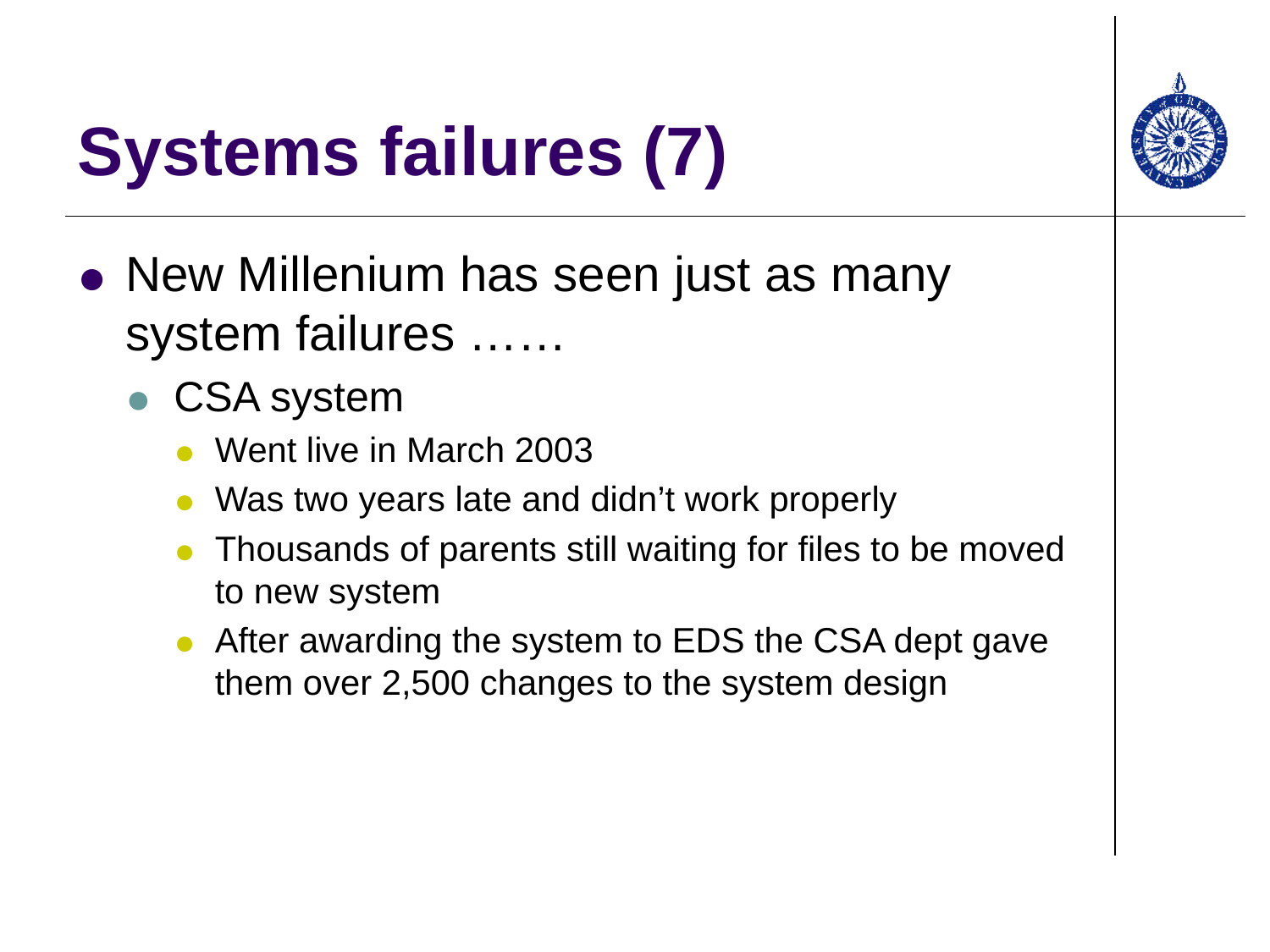

# Systems failures (7)
New Millenium has seen just as many system failures ……
CSA system
Went live in March 2003
Was two years late and didn’t work properly
Thousands of parents still waiting for files to be moved to new system
After awarding the system to EDS the CSA dept gave them over 2,500 changes to the system design